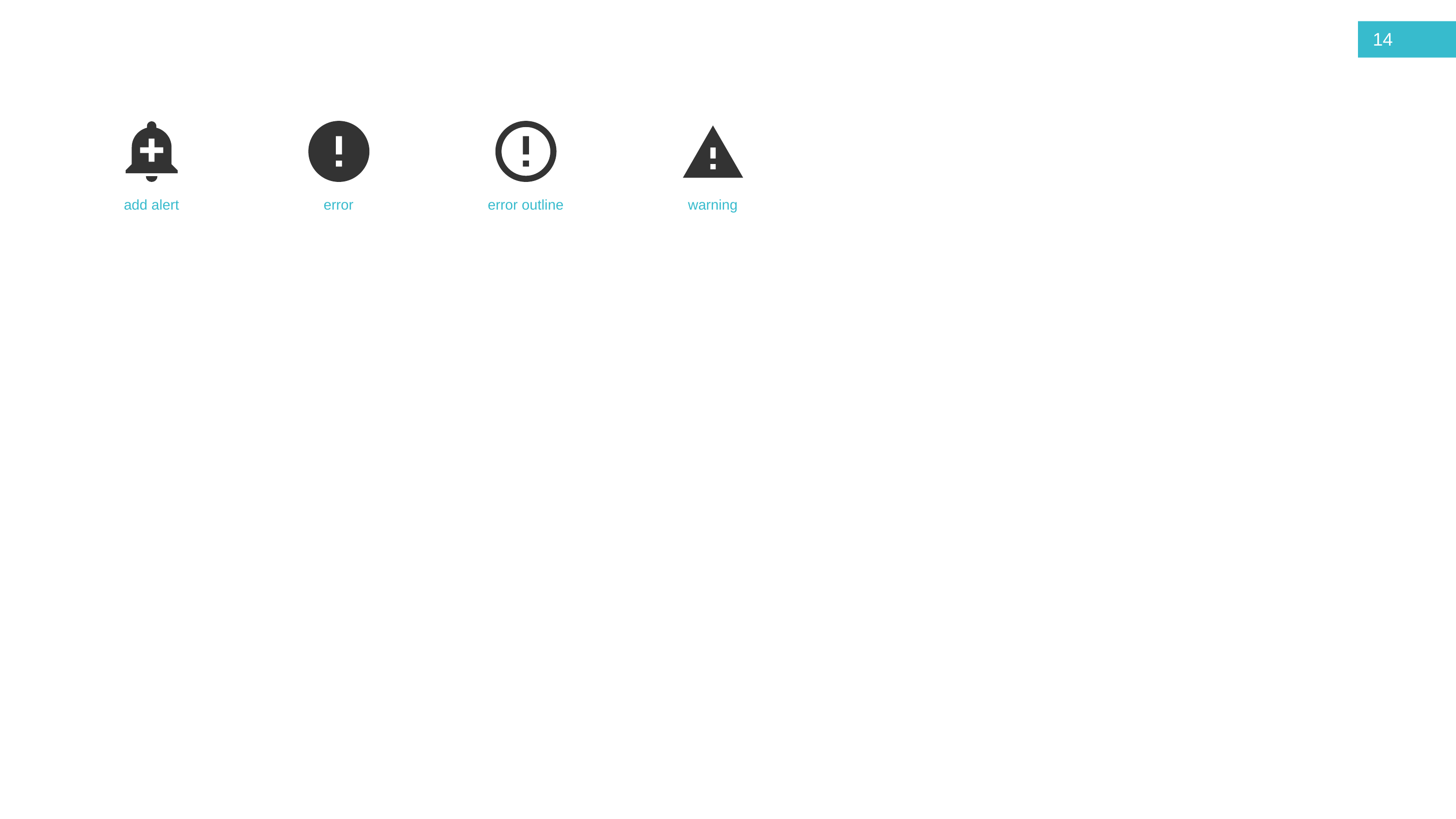

14

add alert
error
error outline
warning